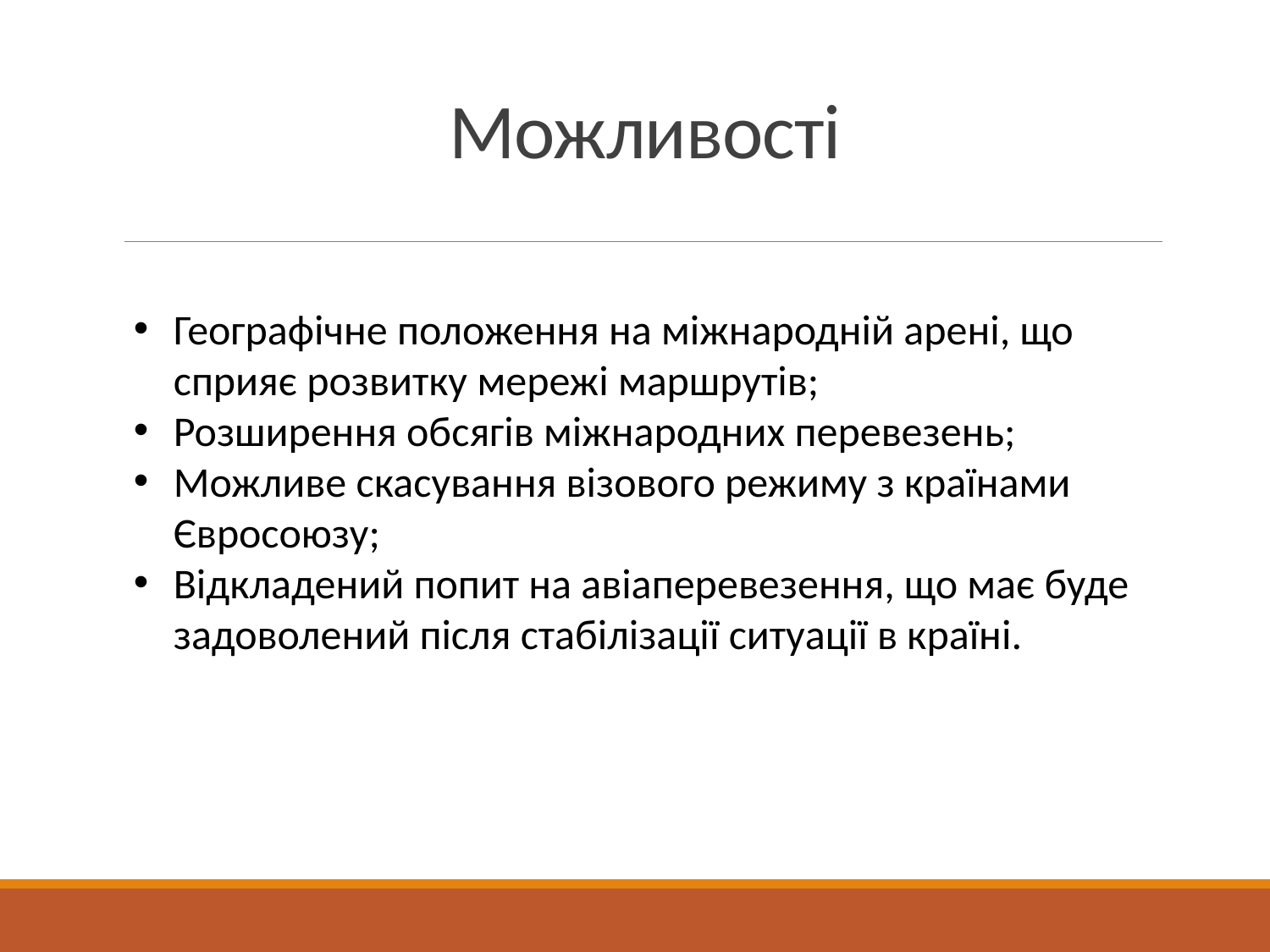

# Можливості
Географічне положення на міжнародній арені, що сприяє розвитку мережі маршрутів;
Розширення обсягів міжнародних перевезень;
Можливе скасування візового режиму з країнами Євросоюзу;
Відкладений попит на авіаперевезення, що має буде задоволений після стабілізації ситуації в країні.